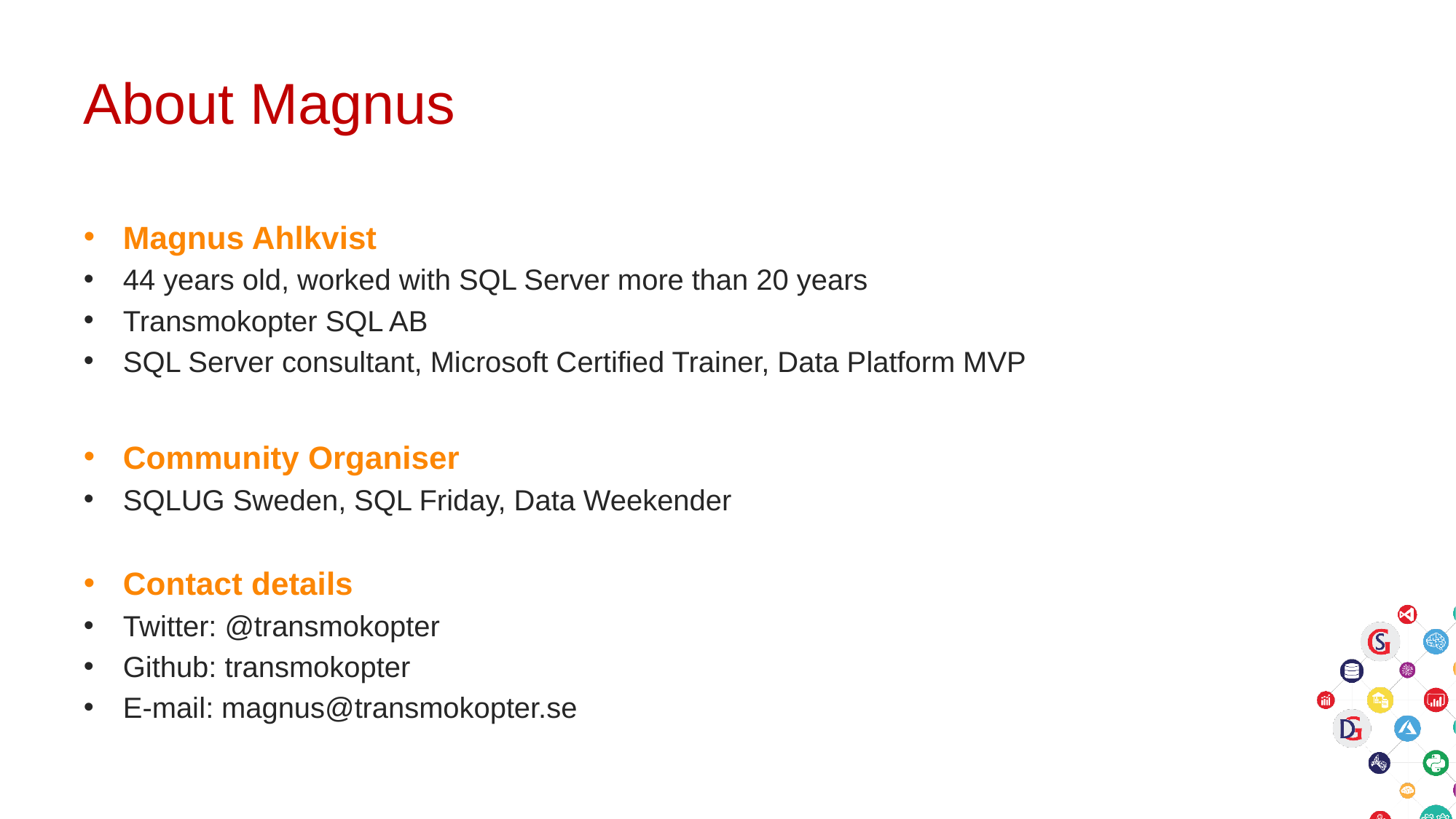

# About Magnus
Magnus Ahlkvist
44 years old, worked with SQL Server more than 20 years
Transmokopter SQL AB
SQL Server consultant, Microsoft Certified Trainer, Data Platform MVP

Community Organiser
SQLUG Sweden, SQL Friday, Data Weekender

Contact details
Twitter: @transmokopter
Github: transmokopter
E-mail: magnus@transmokopter.se